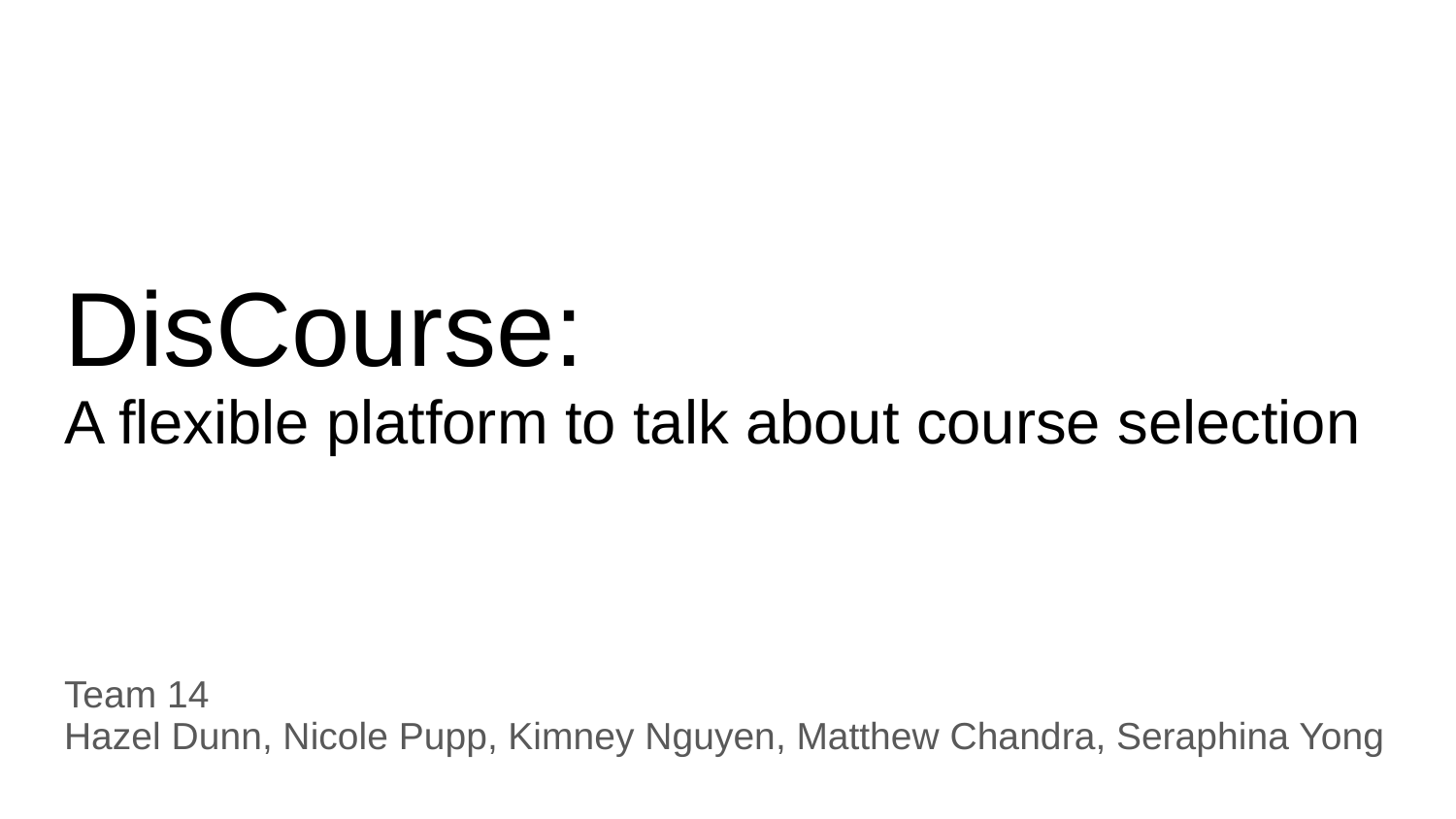

# DisCourse:
A flexible platform to talk about course selection
Team 14
Hazel Dunn, Nicole Pupp, Kimney Nguyen, Matthew Chandra, Seraphina Yong